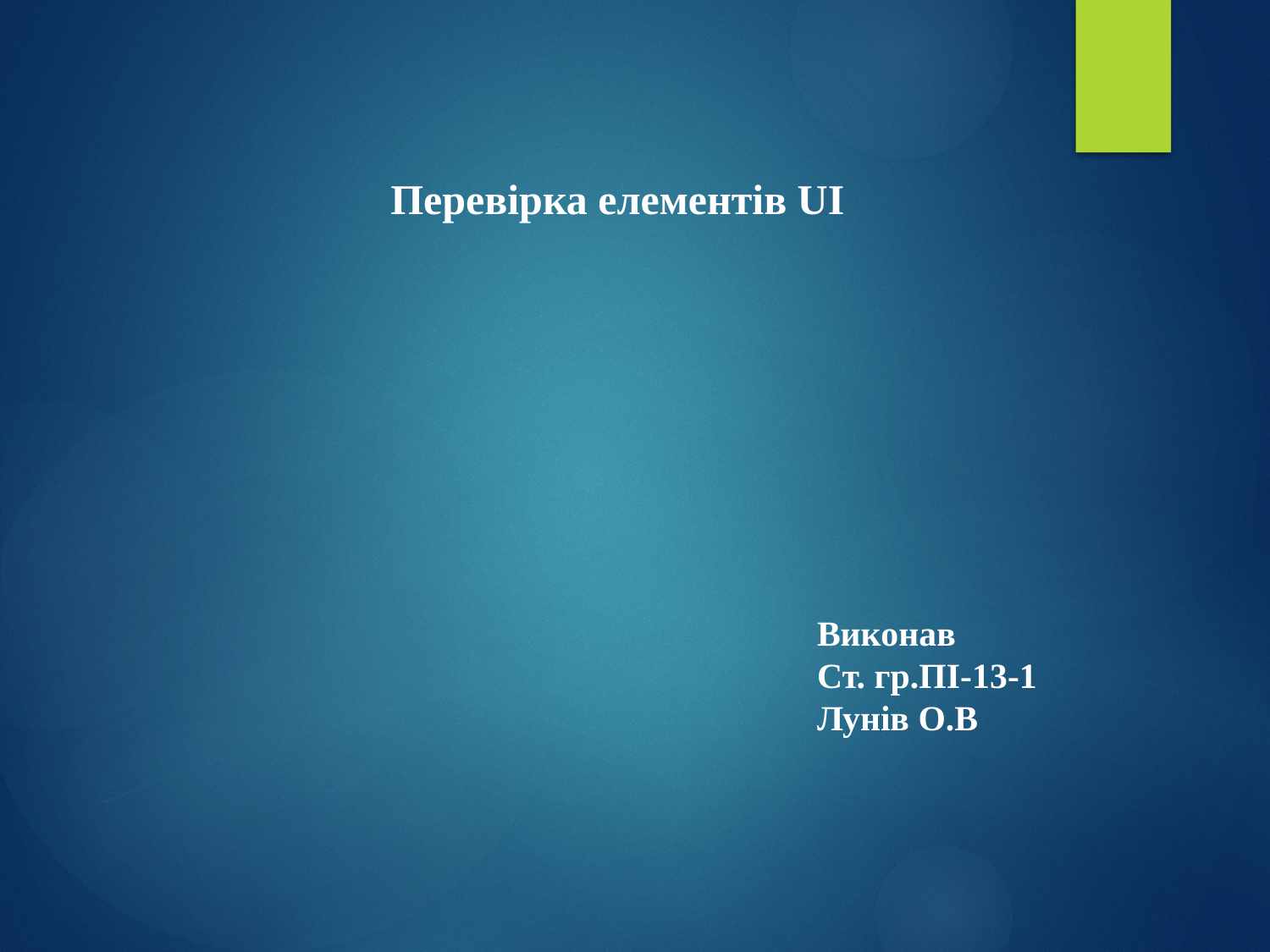

Перевірка елементів UI

Виконав
Ст. гр.ПІ-13-1
Лунів О.В